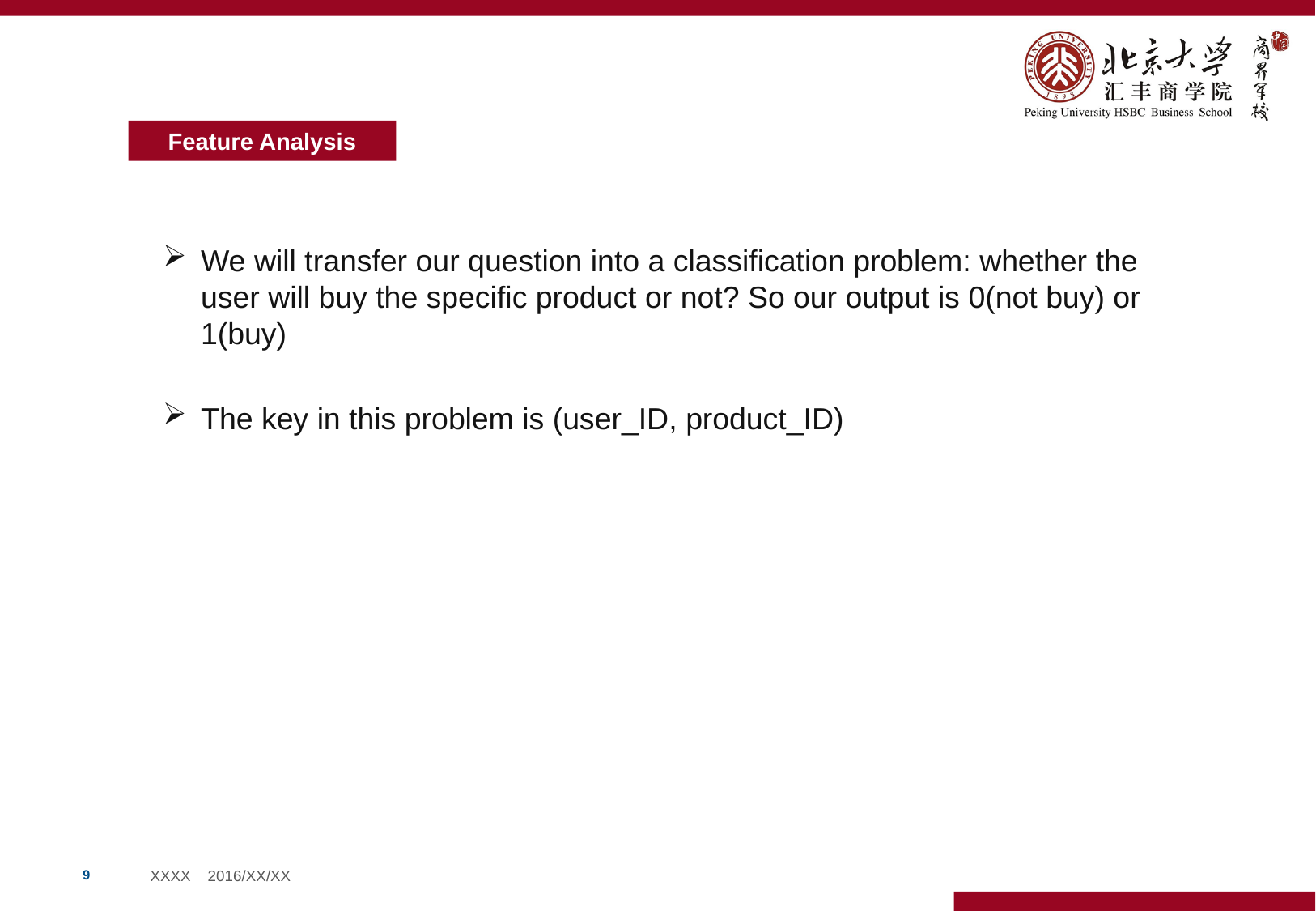

Feature Analysis
We will transfer our question into a classification problem: whether the user will buy the specific product or not? So our output is 0(not buy) or 1(buy)

The key in this problem is (user_ID, product_ID)
9